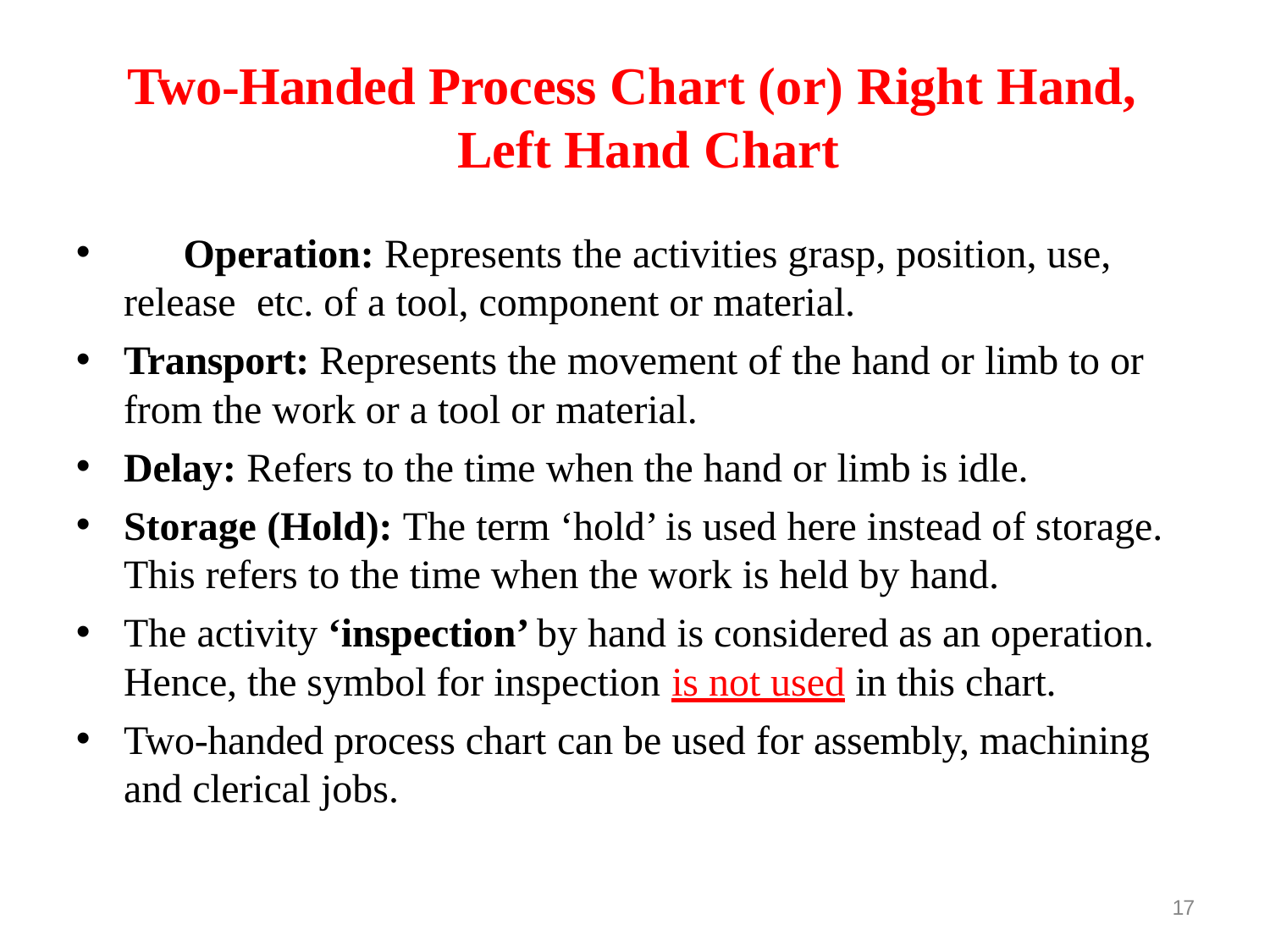

# Two-Handed Process Chart (or) Right Hand,  Left Hand Chart
	Operation: Represents the activities grasp, position, use, release  etc. of a tool, component or material.
Transport: Represents the movement of the hand or limb to or  from the work or a tool or material.
Delay: Refers to the time when the hand or limb is idle.
Storage (Hold): The term ‘hold’ is used here instead of storage.  This refers to the time when the work is held by hand.
The activity ‘inspection’ by hand is considered as an operation.  Hence, the symbol for inspection is not used in this chart.
Two-handed process chart can be used for assembly, machining  and clerical jobs.
17